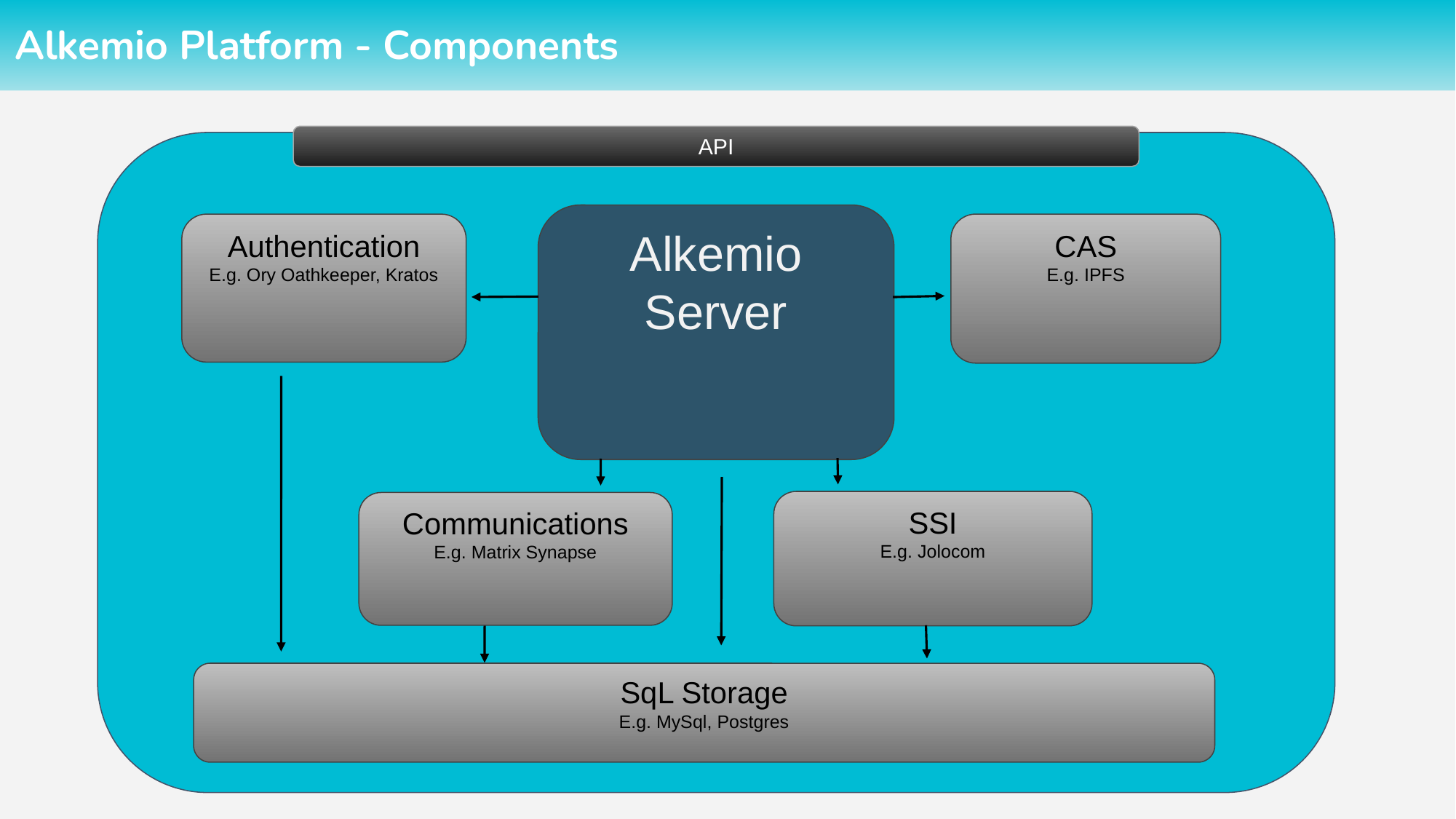

Alkemio Platform - Components
API

Alkemio Server

Authentication
E.g. Ory Oathkeeper, Kratos
CAS
E.g. IPFS
SSI
E.g. Jolocom
Communications
E.g. Matrix Synapse
SqL Storage
E.g. MySql, Postgres